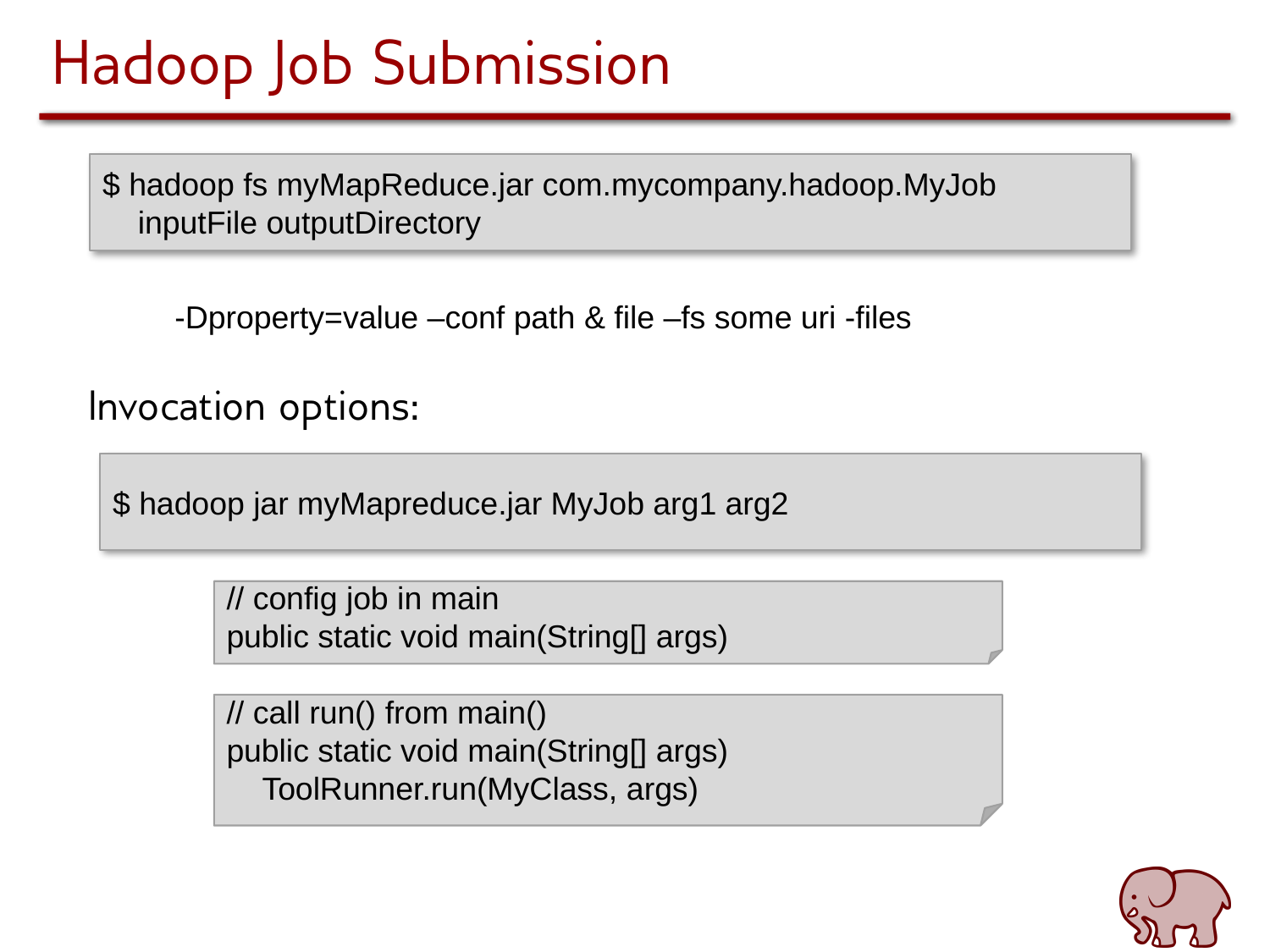

# Hadoop Job Submission
$ hadoop fs myMapReduce.jar com.mycompany.hadoop.MyJob
    inputFile outputDirectory
-Dproperty=value –conf path & file –fs some uri -files
Invocation options:
$ hadoop jar myMapreduce.jar MyJob arg1 arg2
// config job in main
public static void main(String[] args)
// call run() from main()
public static void main(String[] args)
    ToolRunner.run(MyClass, args)